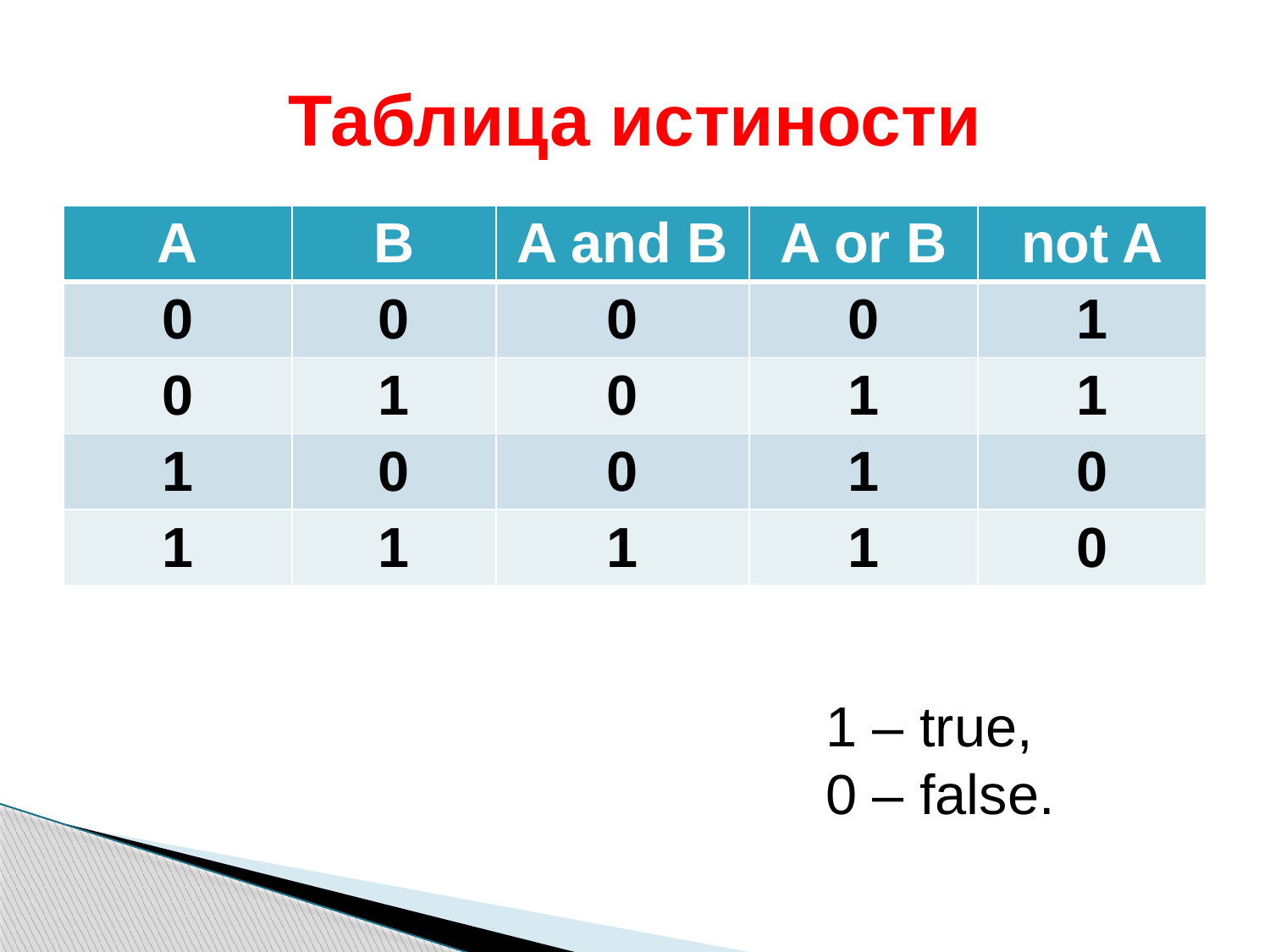

# Таблица истиности
| A | B | A and B | A or B | not A |
| --- | --- | --- | --- | --- |
| 0 | 0 | 0 | 0 | 1 |
| 0 | 1 | 0 | 1 | 1 |
| 1 | 0 | 0 | 1 | 0 |
| 1 | 1 | 1 | 1 | 0 |
1 – true,
0 – false.